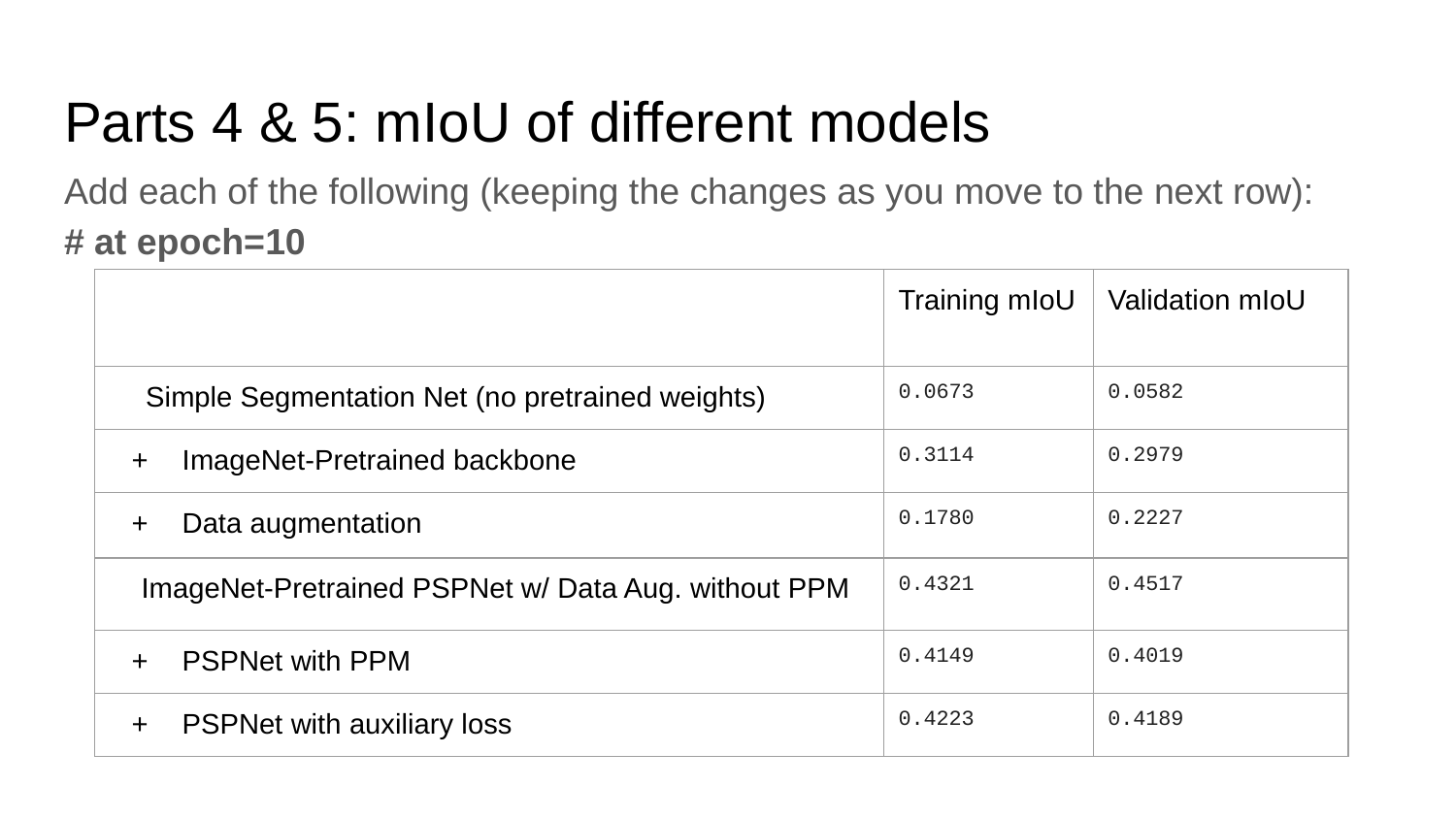

# Parts 4 & 5: mIoU of different models

Add each of the following (keeping the changes as you move to the next row):
# at epoch=10
|  | Training mIoU | Validation mIoU |
| --- | --- | --- |
| Simple Segmentation Net (no pretrained weights) | 0.0673 | 0.0582 |
| ImageNet-Pretrained backbone | 0.3114 | 0.2979 |
| Data augmentation | 0.1780 | 0.2227 |
| ImageNet-Pretrained PSPNet w/ Data Aug. without PPM | 0.4321 | 0.4517 |
| PSPNet with PPM | 0.4149 | 0.4019 |
| PSPNet with auxiliary loss | 0.4223 | 0.4189 |